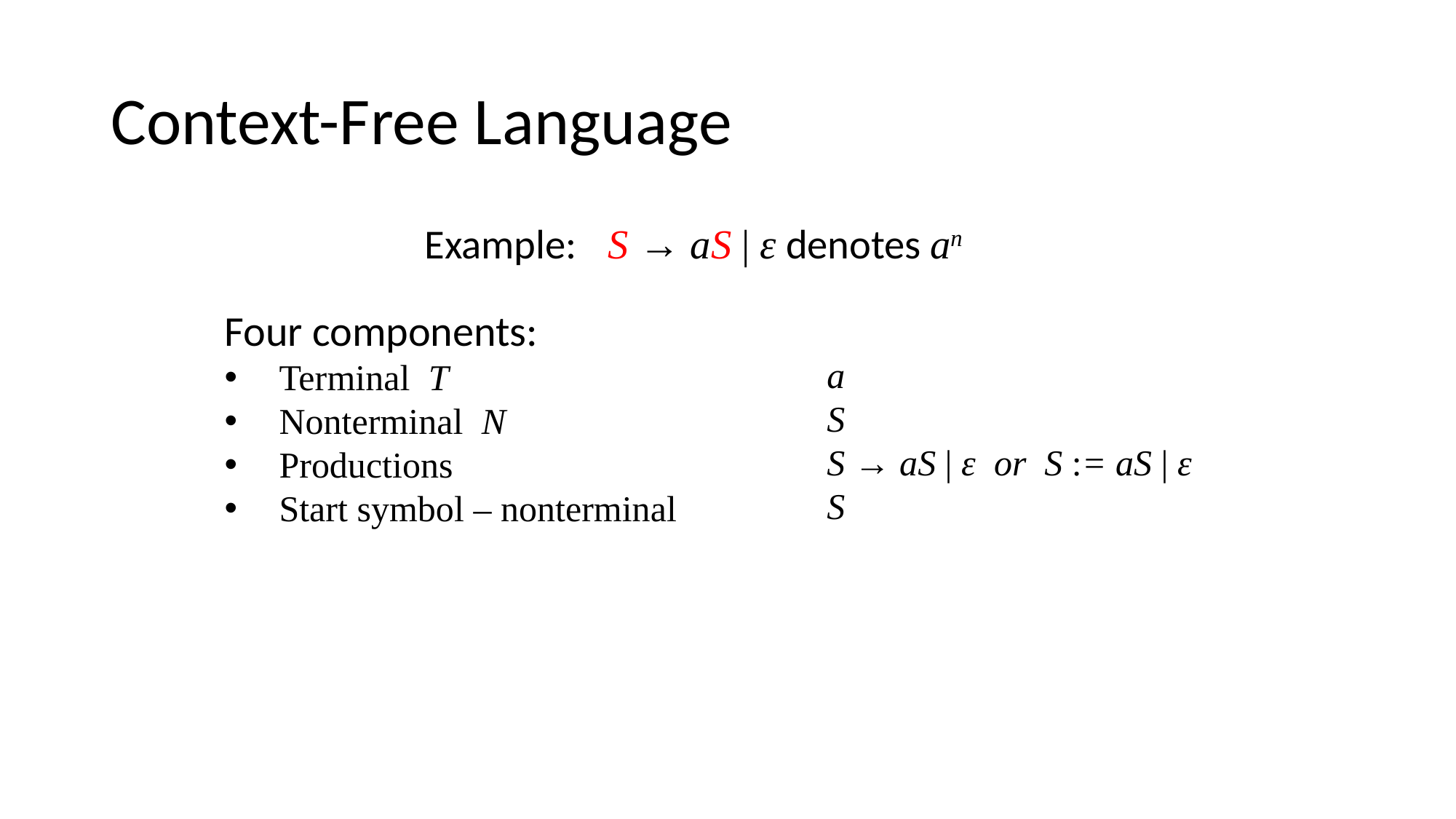

# Context-Free Language
Example:   S → aS | ε denotes an

a
S
S → aS | ε  or  S := aS | ε
S
Four components:
Terminal  T
Nonterminal  N
Productions
Start symbol – nonterminal